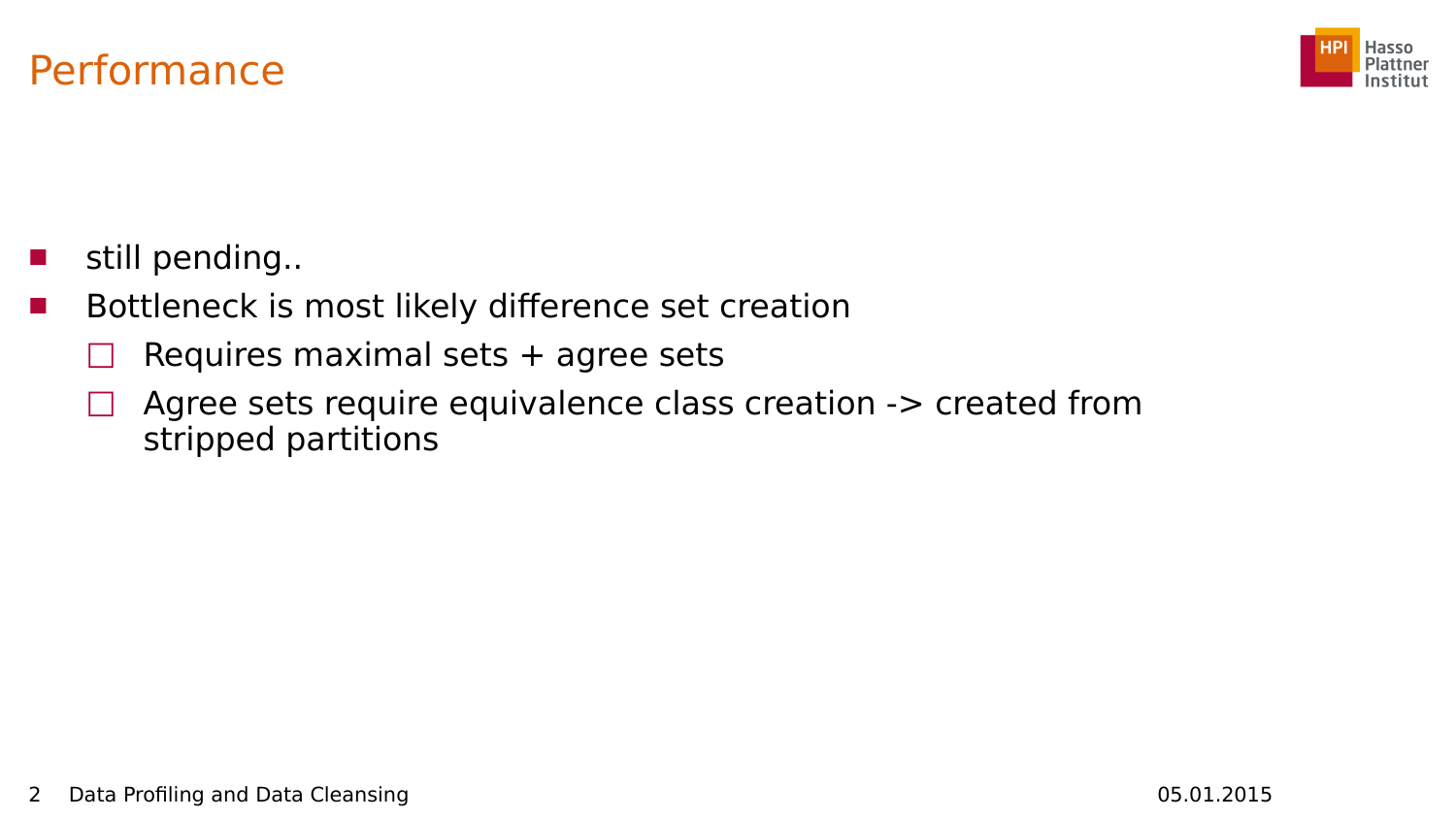

# Performance
still pending..
Bottleneck is most likely difference set creation
Requires maximal sets + agree sets
Agree sets require equivalence class creation -> created from stripped partitions

2
Data Profiling and Data Cleansing
05.01.2015